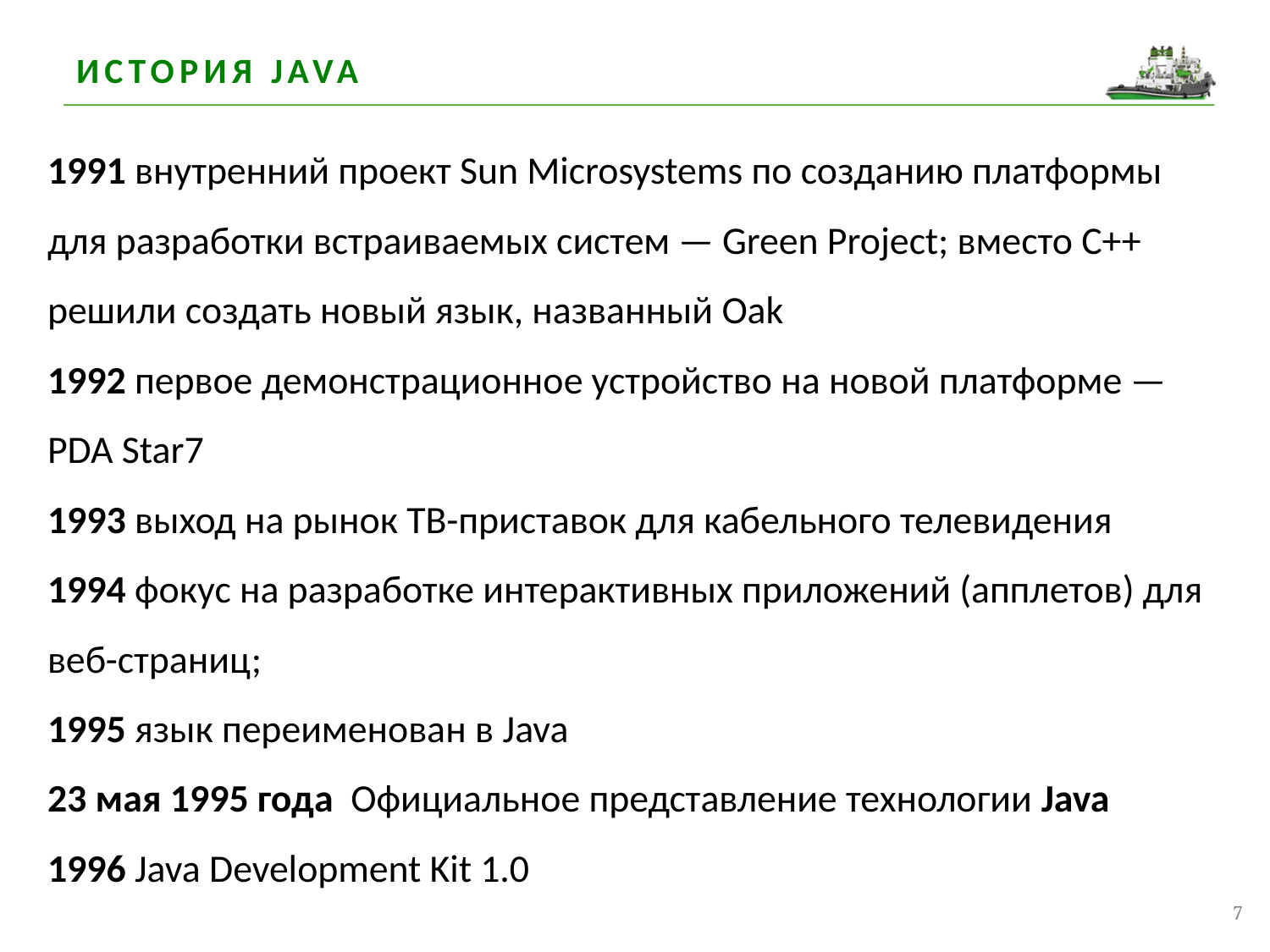

# ИСТОрия JAVA
1991 внутренний проект Sun Microsystems по созданию платформы для разработки встраиваемых систем — Green Project; вместо C++ решили создать новый язык, названный Oak
1992 первое демонстрационное устройство на новой платформе — PDA Star7
1993 выход на рынок ТВ-приставок для кабельного телевидения
1994 фокус на разработке интерактивных приложений (апплетов) для веб-страниц;
1995 язык переименован в Java
23 мая 1995 года  Официальное представление технологии Java
1996 Java Development Kit 1.0
7